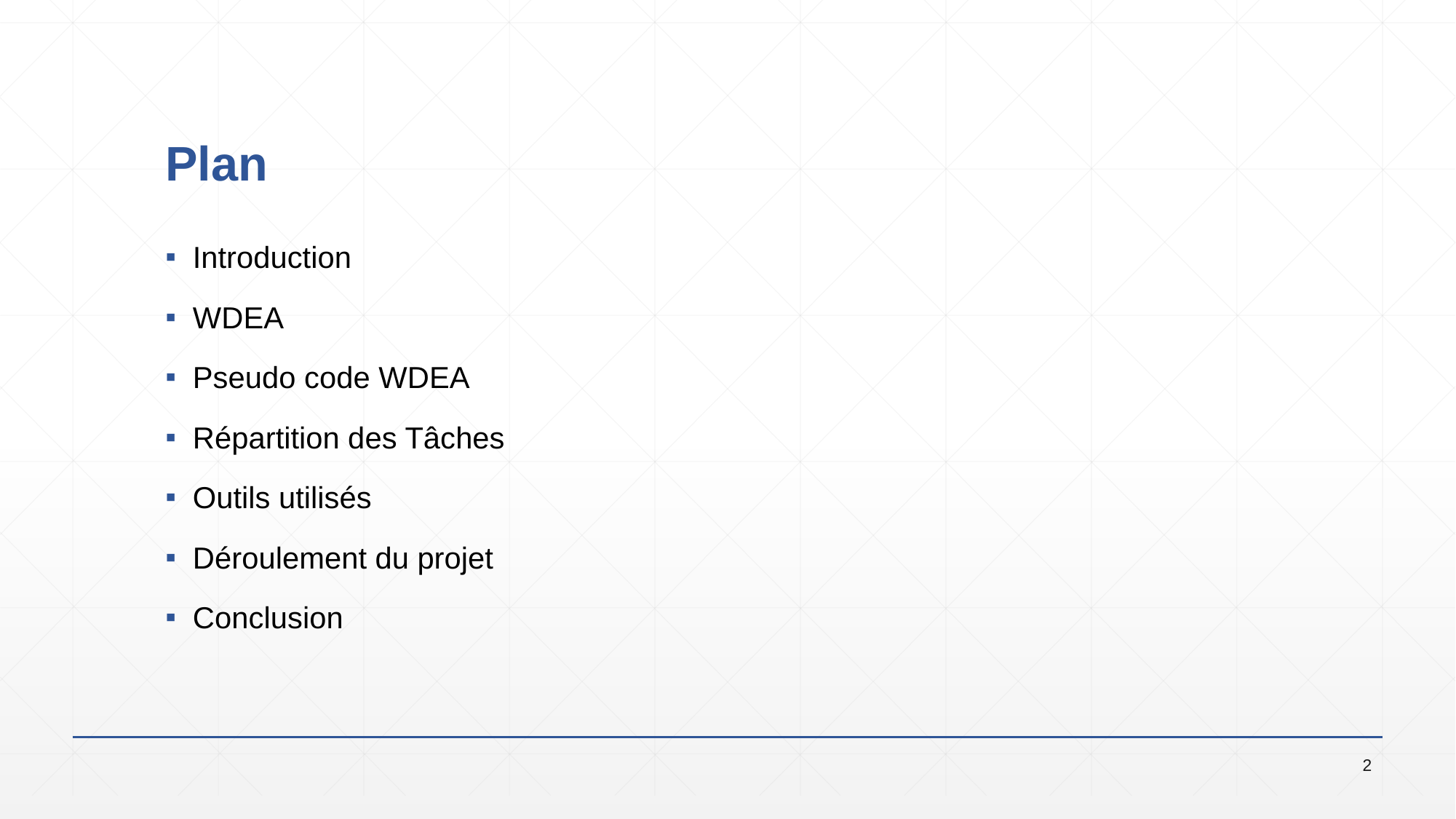

# Plan
Introduction
WDEA
Pseudo code WDEA
Répartition des Tâches
Outils utilisés
Déroulement du projet
Conclusion

2